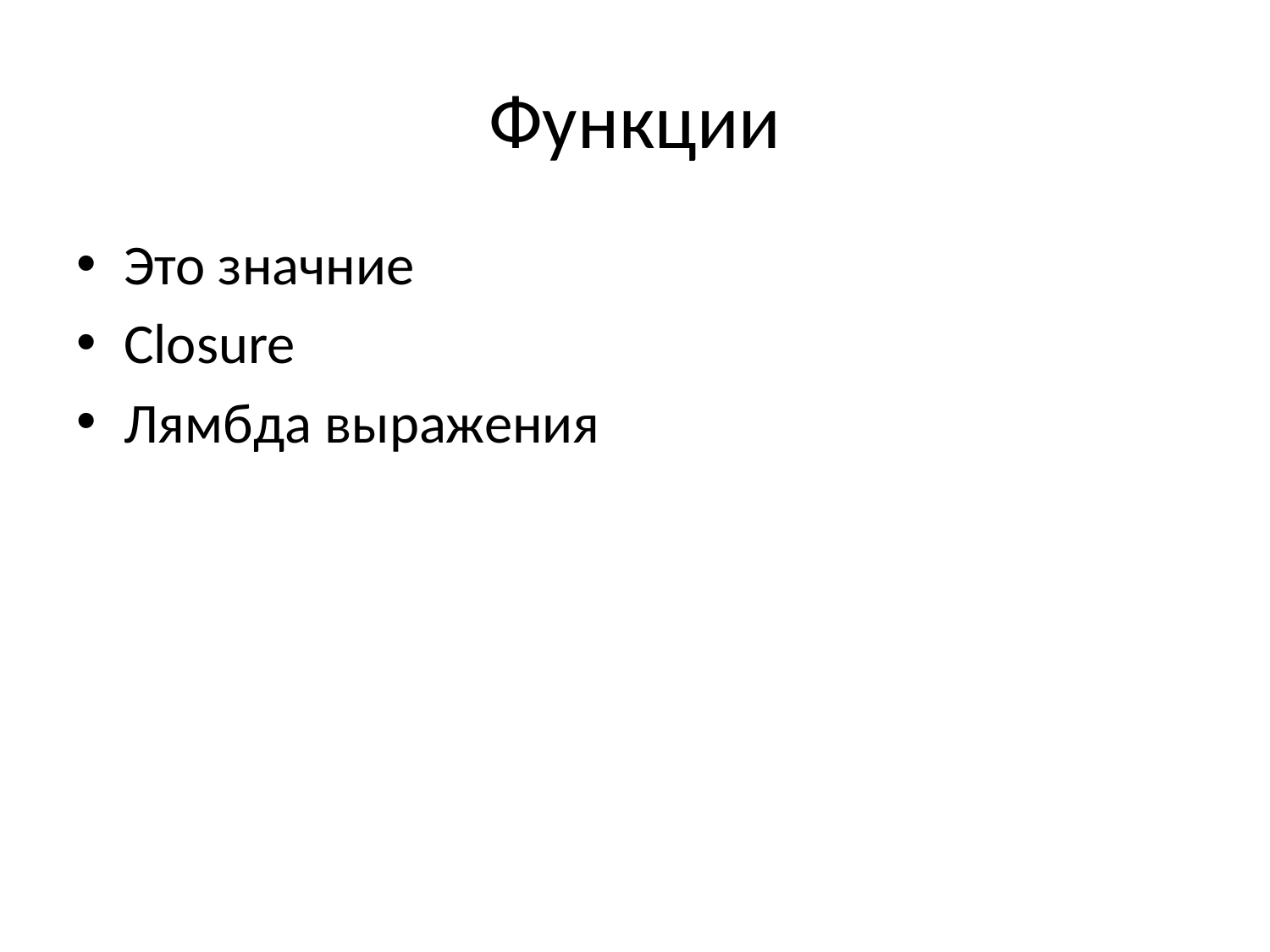

# Функции
Это значние
Closure
Лямбда выражения